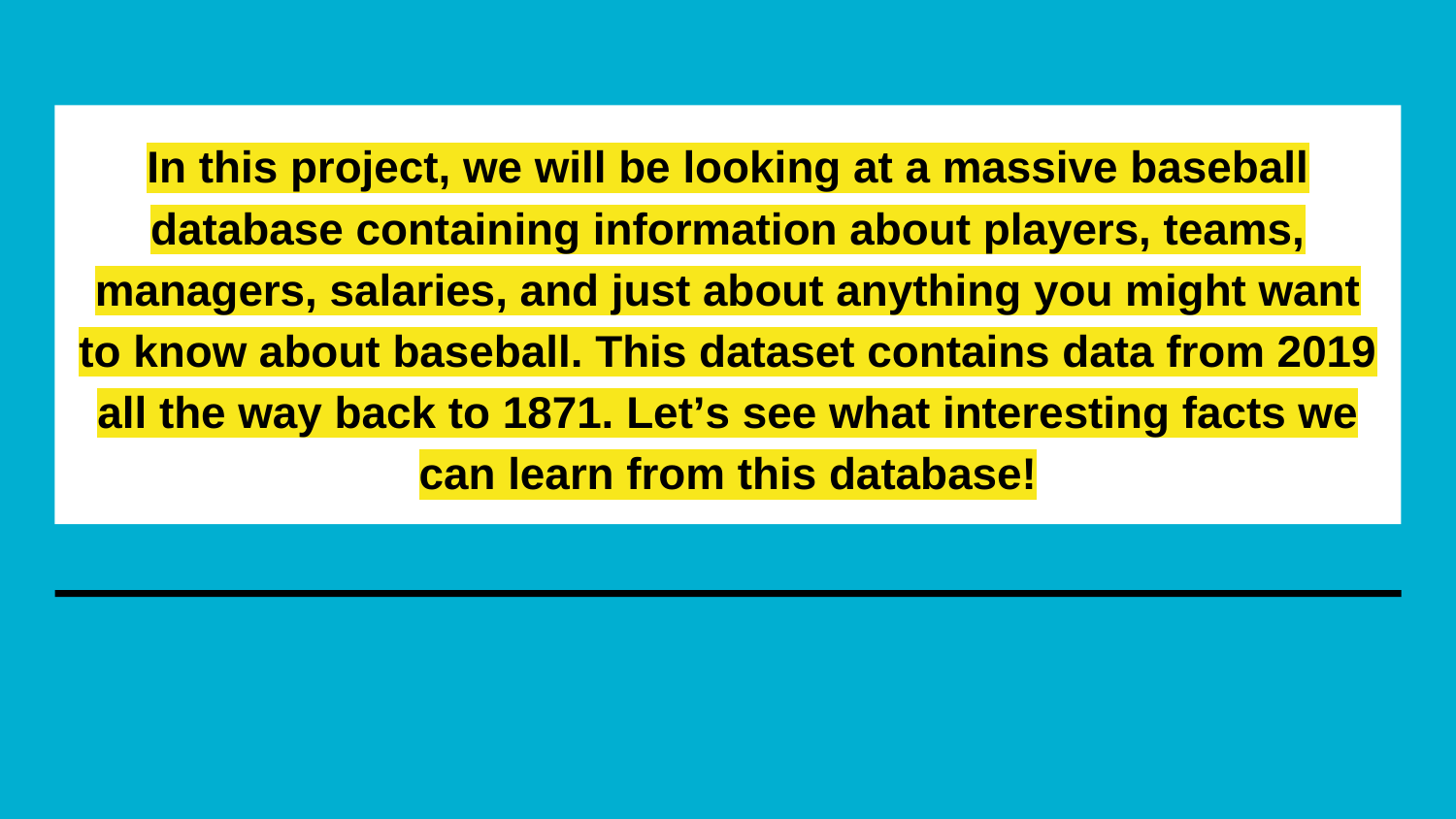

# In this project, we will be looking at a massive baseball database containing information about players, teams, managers, salaries, and just about anything you might want to know about baseball. This dataset contains data from 2019 all the way back to 1871. Letʼs see what interesting facts we can learn from this database!